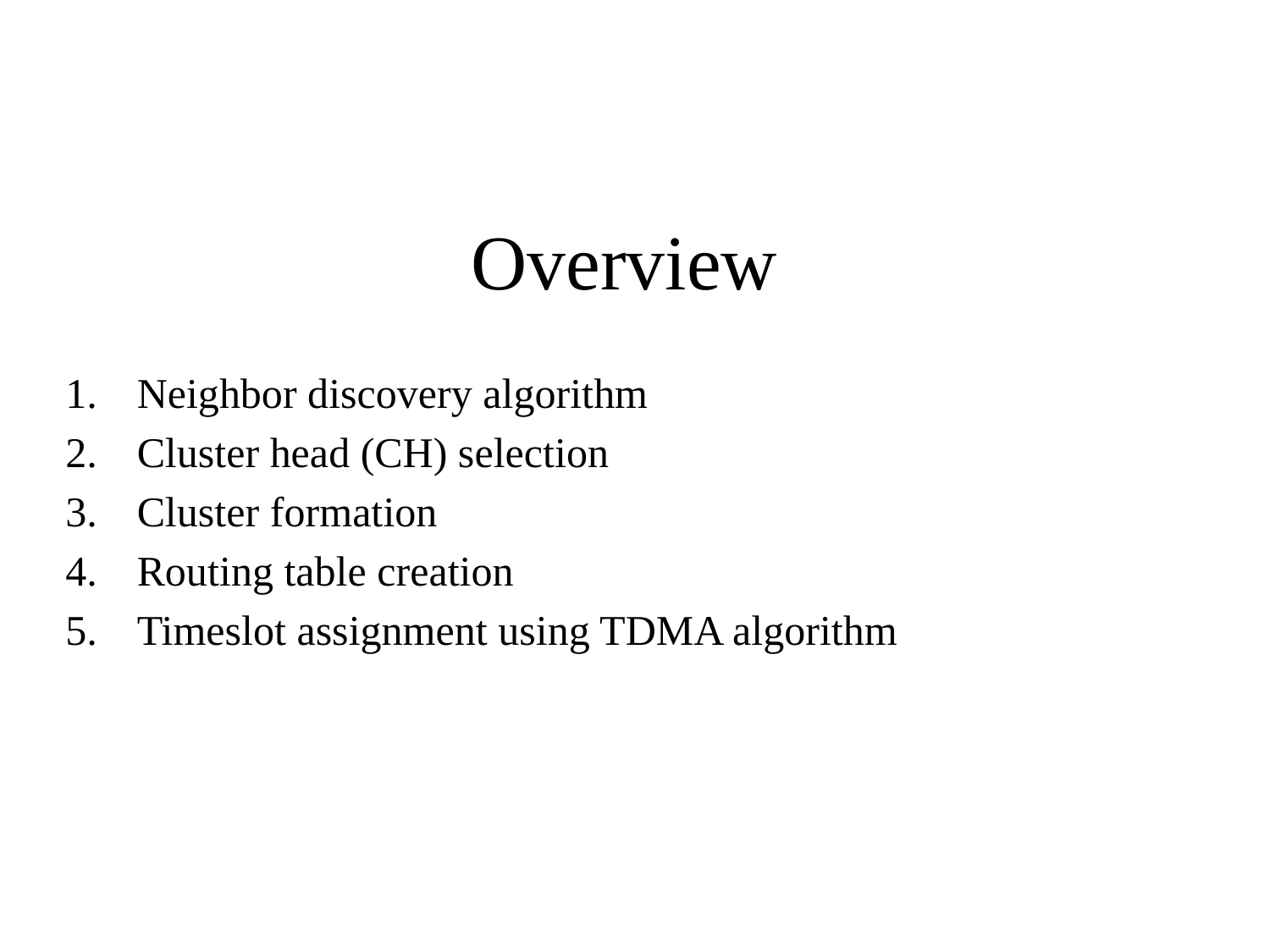

# Overview
Neighbor discovery algorithm
Cluster head (CH) selection
Cluster formation
Routing table creation
Timeslot assignment using TDMA algorithm